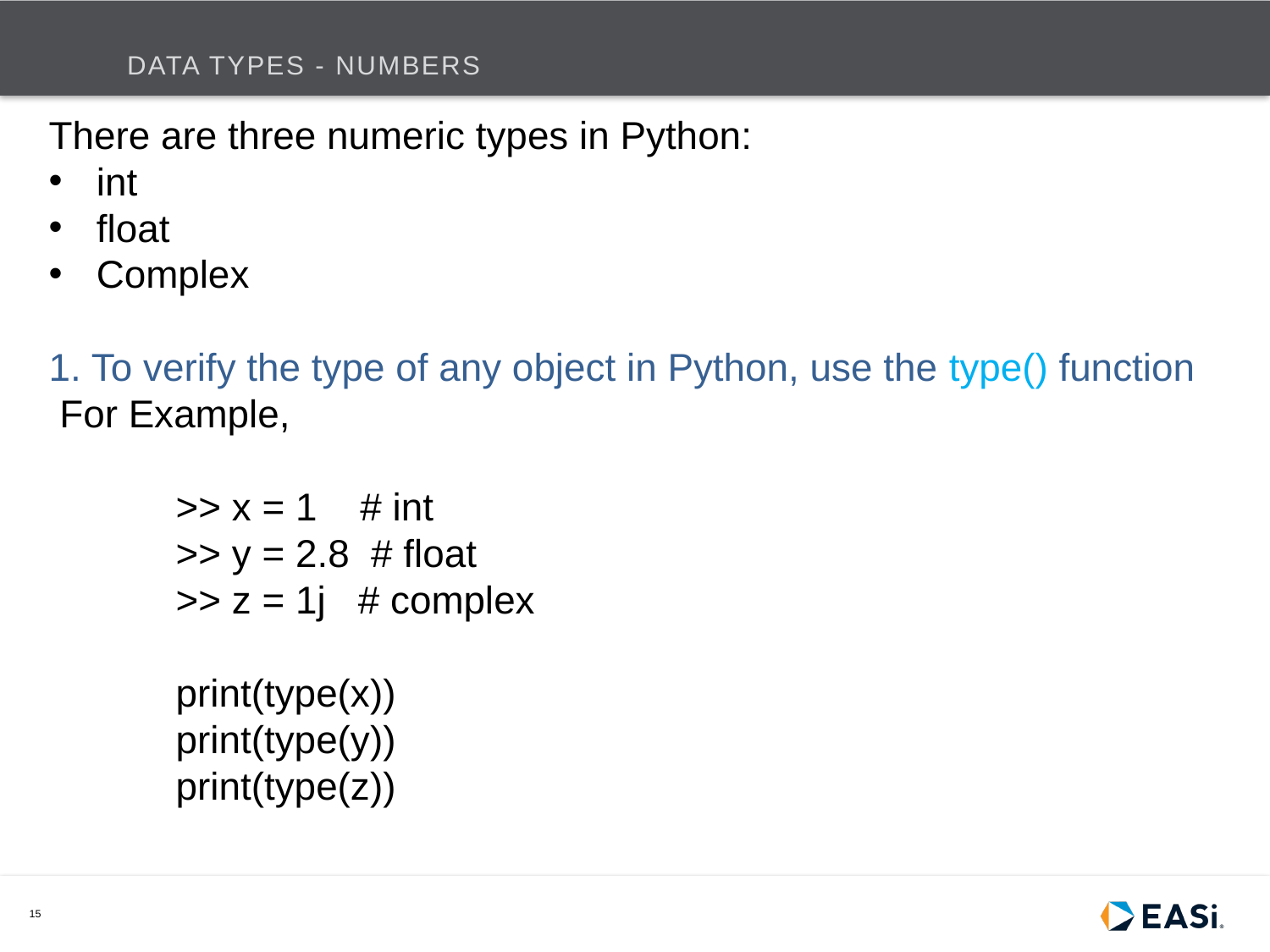

# Data Types - NUMBERS
There are three numeric types in Python:
int
float
Complex

1. To verify the type of any object in Python, use the type() function
 For Example,

	>> x = 1    # int
	>> y = 2.8  # float
	>> z = 1j   # complex

	print(type(x))
	print(type(y))
	print(type(z))

15